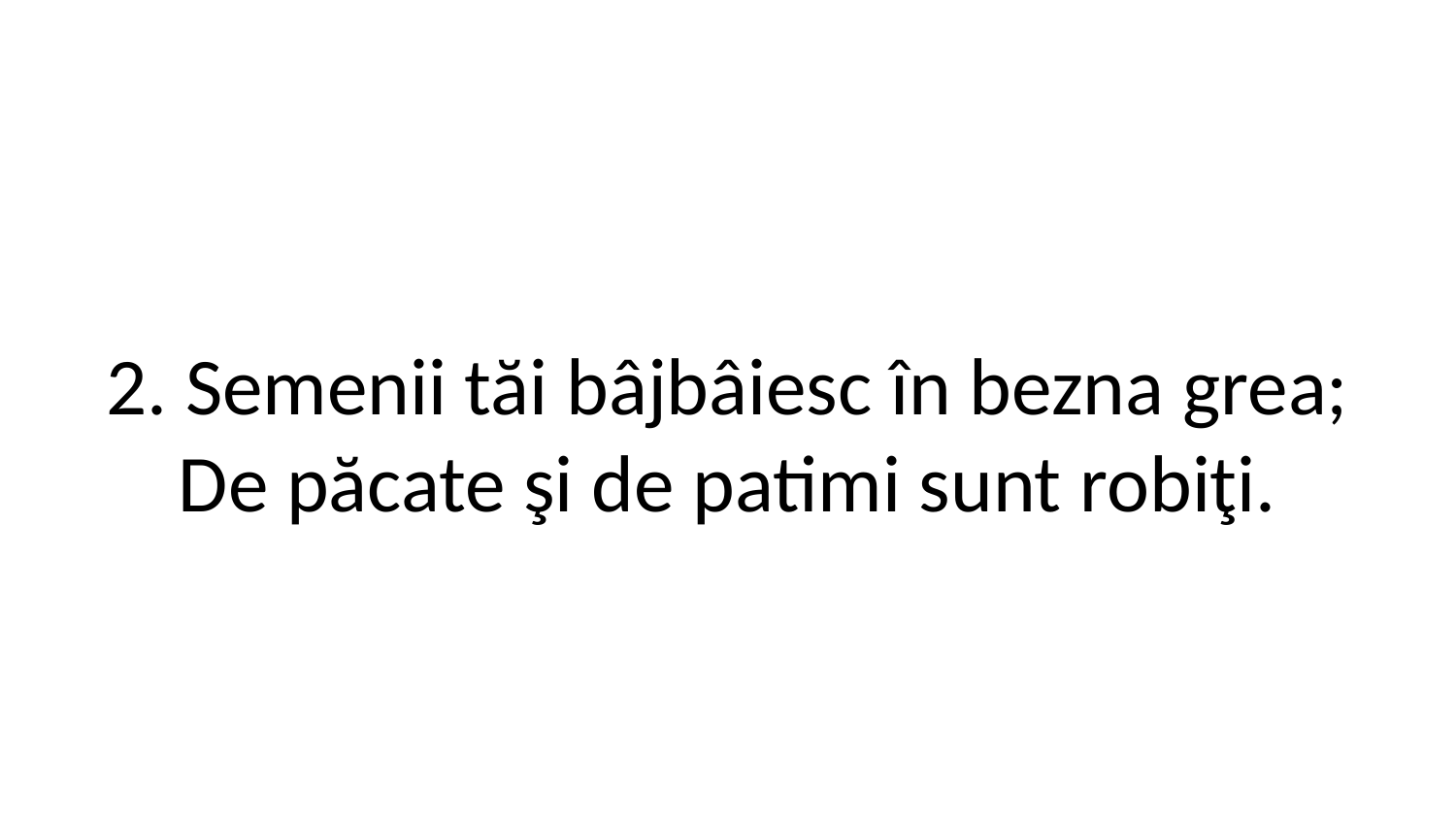

2. Semenii tăi bâjbâiesc în bezna grea;
De păcate şi de patimi sunt robiţi.